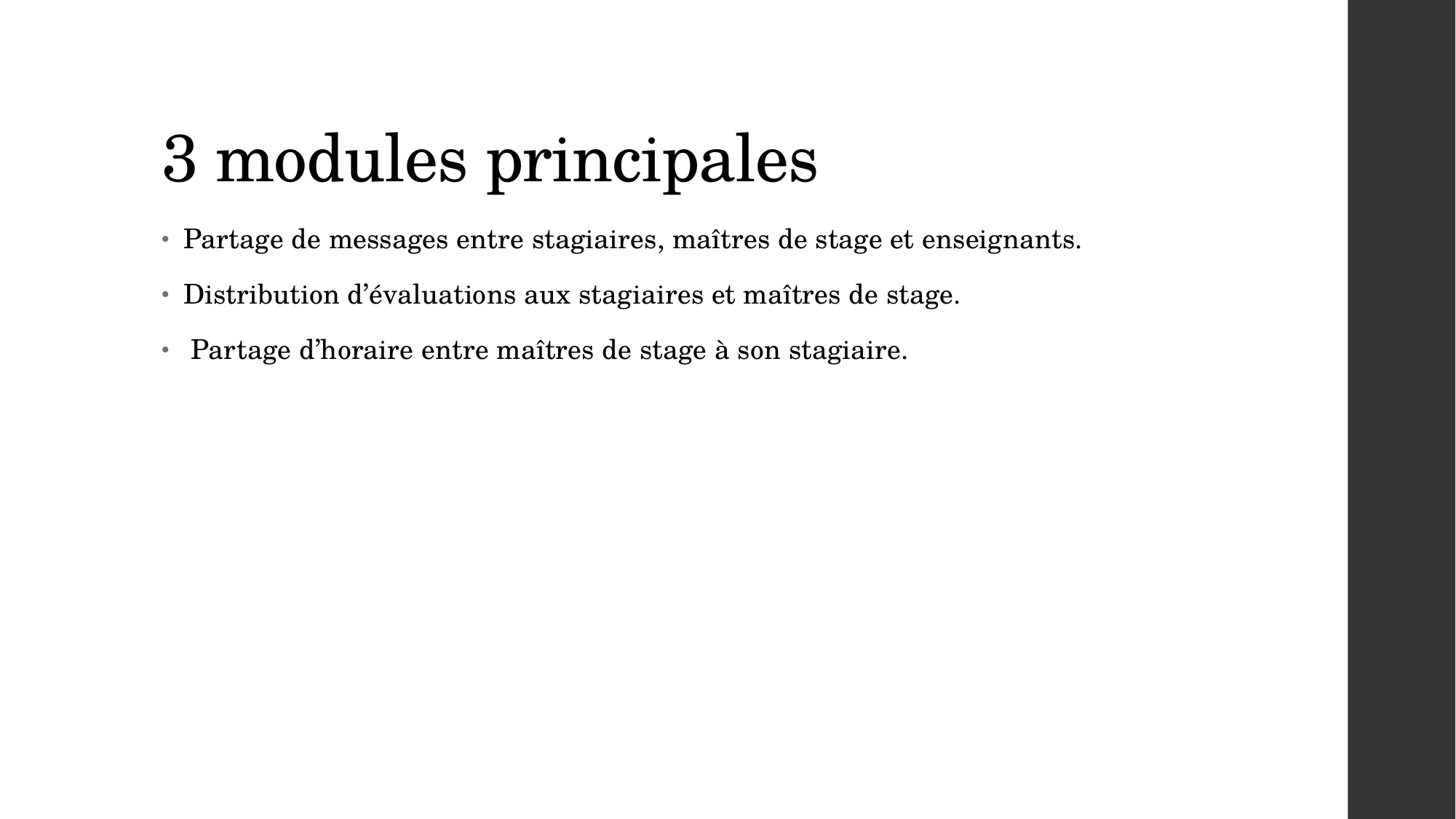

# 3 modules principales
Partage de messages entre stagiaires, maîtres de stage et enseignants.
Distribution d’évaluations aux stagiaires et maîtres de stage.
 Partage d’horaire entre maîtres de stage à son stagiaire.